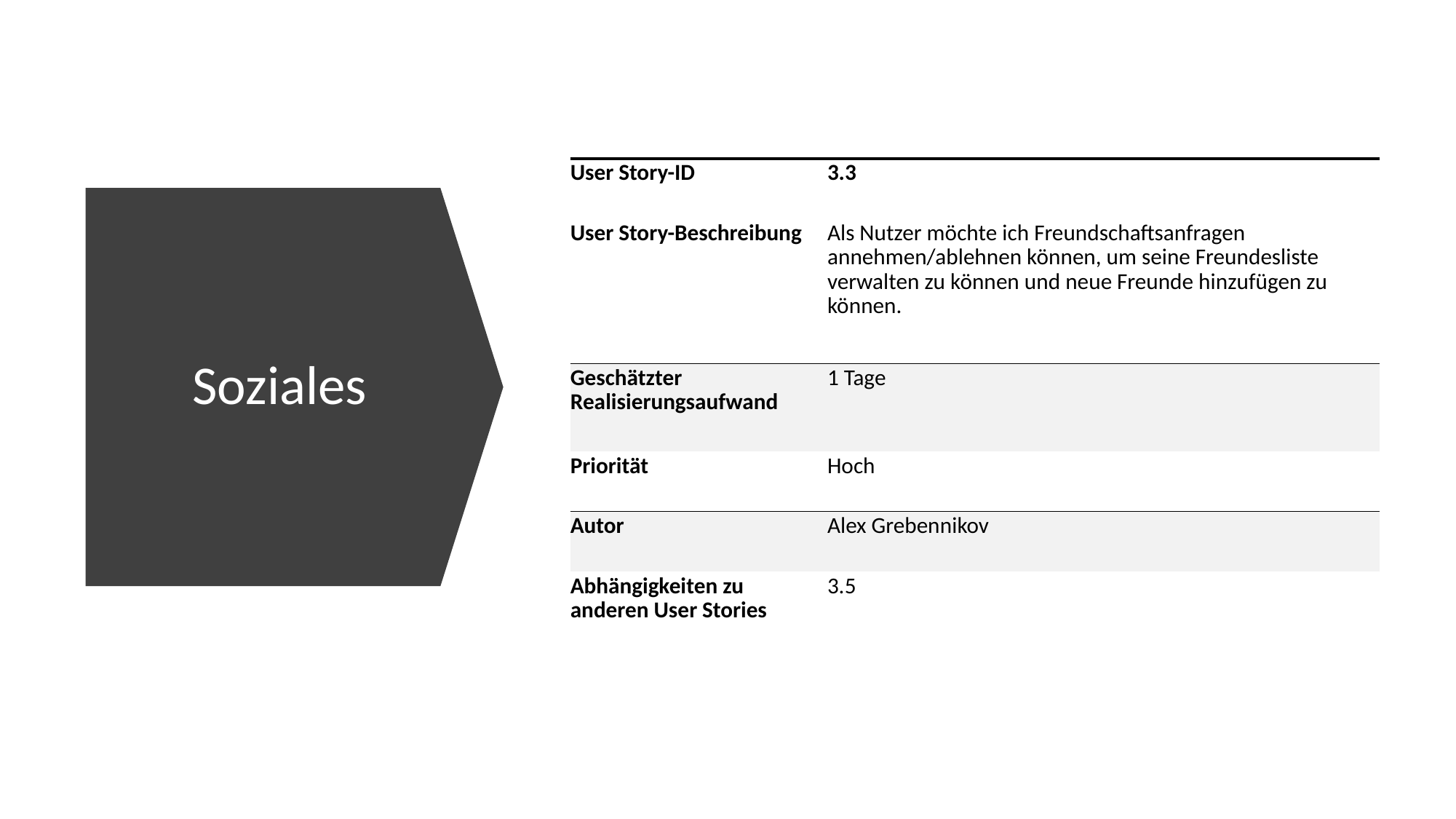

| User Story-ID | 3.3 |
| --- | --- |
| User Story-Beschreibung | Als Nutzer möchte ich Freundschaftsanfragen annehmen/ablehnen können, um seine Freundesliste verwalten zu können und neue Freunde hinzufügen zu können. |
| Geschätzter Realisierungsaufwand | 1 Tage |
| Priorität | Hoch |
| Autor | Alex Grebennikov |
| Abhängigkeiten zu anderen User Stories | 3.5 |

# Soziales